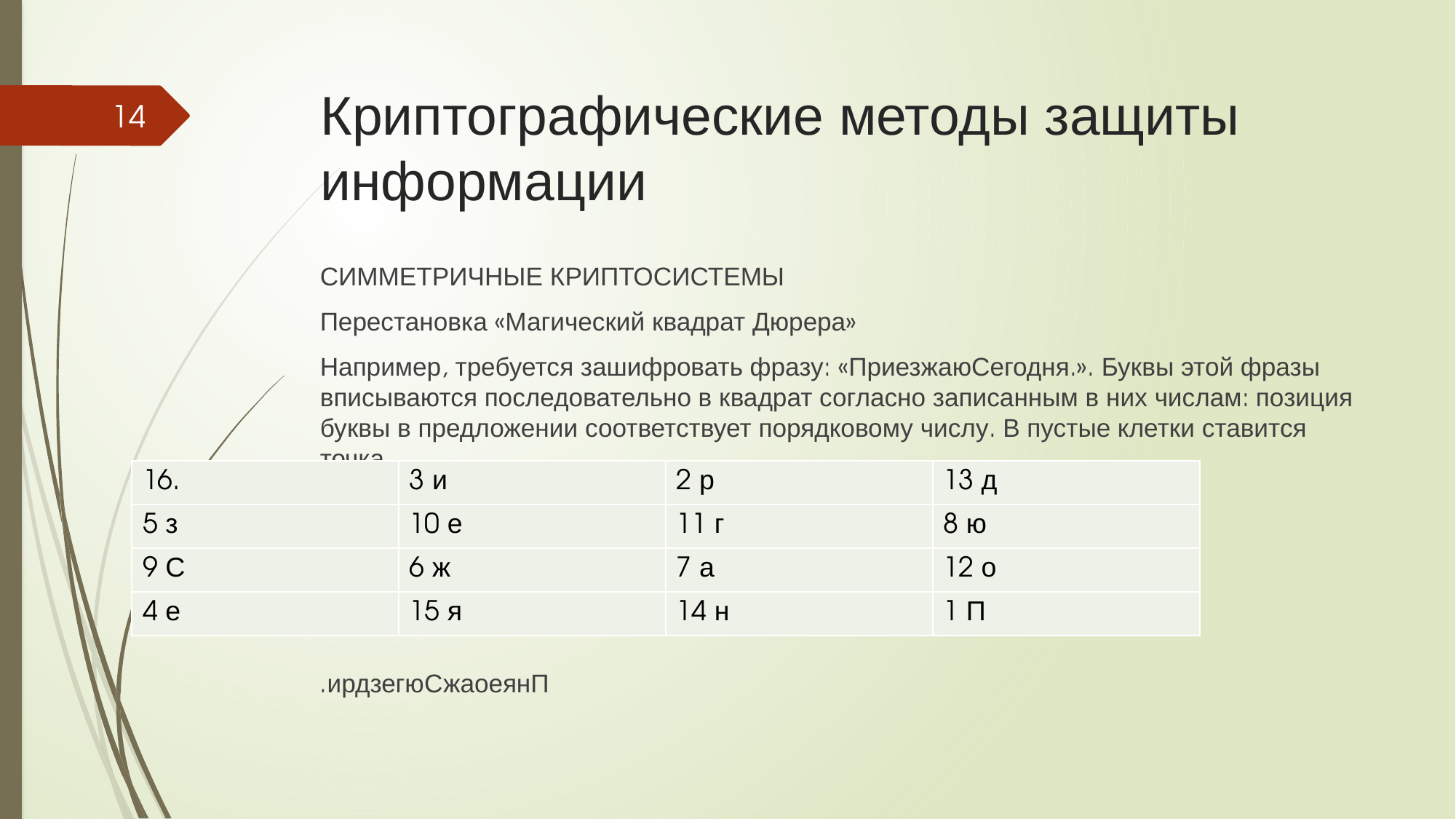

# Криптографические методы защиты информации
14
СИММЕТРИЧНЫЕ КРИПТОСИСТЕМЫ
Перестановка «Магический квадрат Дюрера»
Например, требуется зашифровать фразу: «ПриезжаюСегодня.». Буквы этой фразы вписываются последовательно в квадрат согласно записанным в них числам: позиция буквы в предложении соответствует порядковому числу. В пустые клетки ставится точка.

.ирдзегюСжаоеянП
| 16. | 3 и | 2 р | 13 д |
| --- | --- | --- | --- |
| 5 з | 10 е | 11 г | 8 ю |
| 9 С | 6 ж | 7 а | 12 о |
| 4 е | 15 я | 14 н | 1 П |